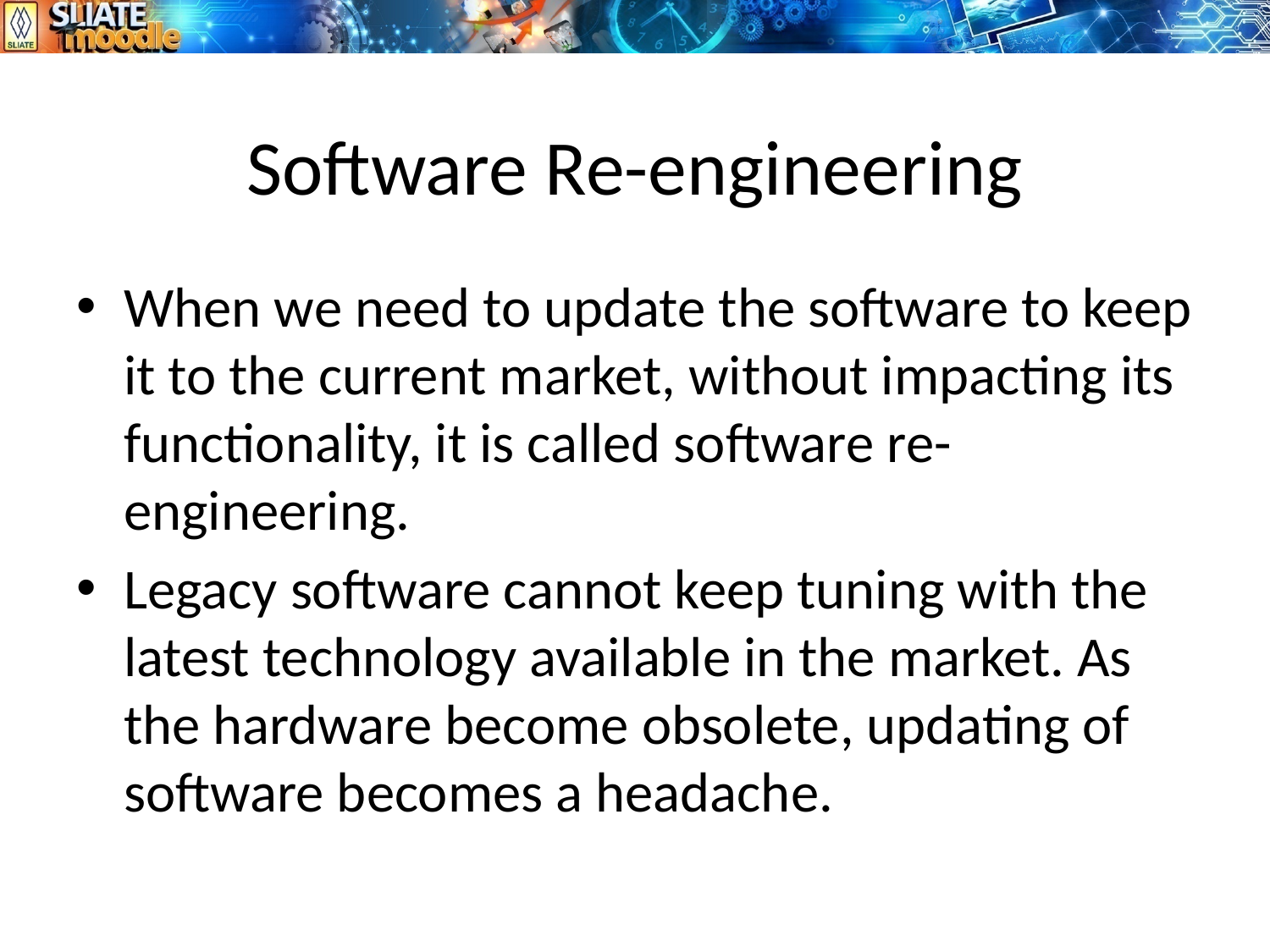

# Software Re-engineering
When we need to update the software to keep it to the current market, without impacting its functionality, it is called software re-engineering.
Legacy software cannot keep tuning with the latest technology available in the market. As the hardware become obsolete, updating of software becomes a headache.